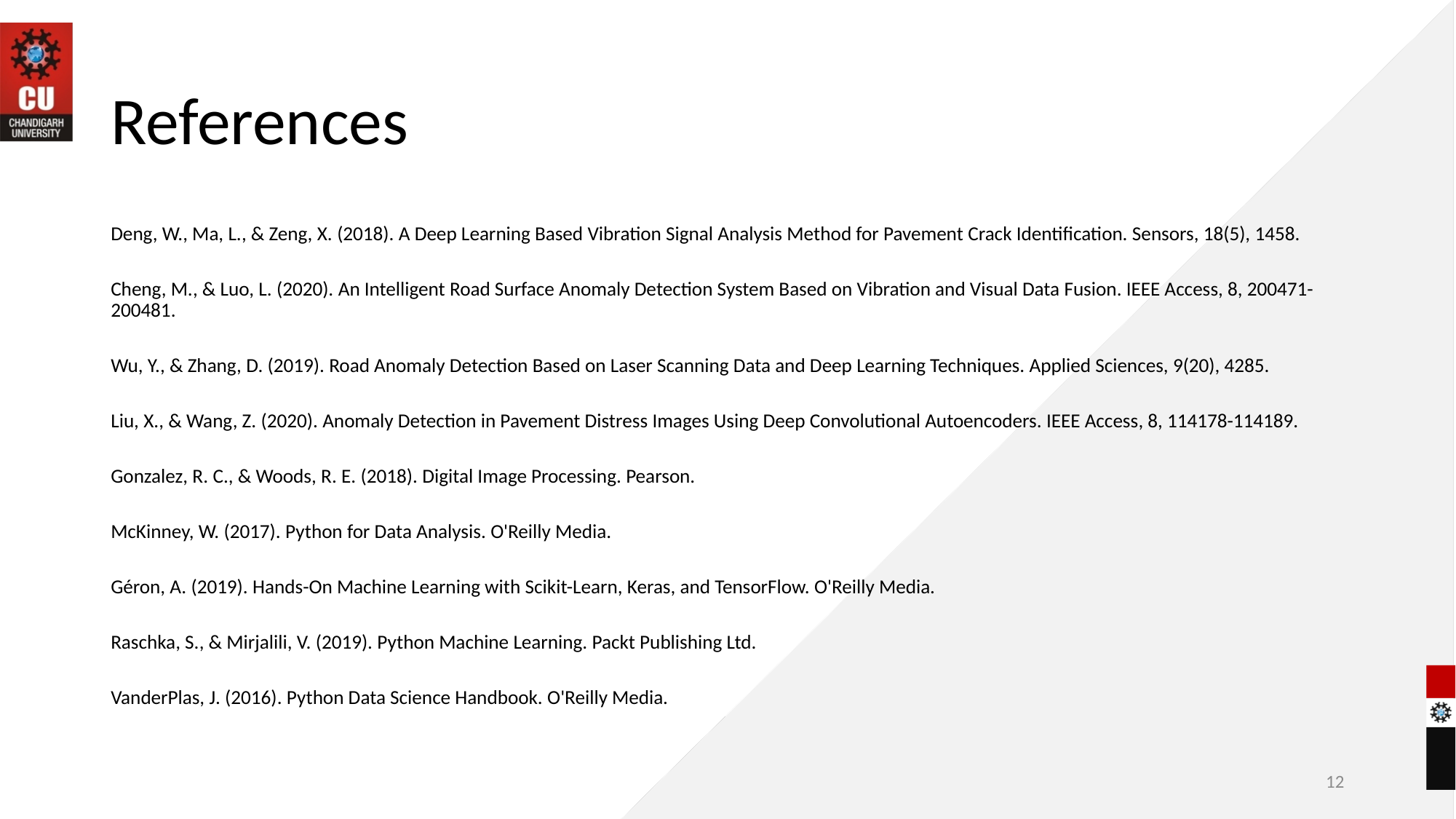

# References
Deng, W., Ma, L., & Zeng, X. (2018). A Deep Learning Based Vibration Signal Analysis Method for Pavement Crack Identification. Sensors, 18(5), 1458.

Cheng, M., & Luo, L. (2020). An Intelligent Road Surface Anomaly Detection System Based on Vibration and Visual Data Fusion. IEEE Access, 8, 200471-200481.

Wu, Y., & Zhang, D. (2019). Road Anomaly Detection Based on Laser Scanning Data and Deep Learning Techniques. Applied Sciences, 9(20), 4285.

Liu, X., & Wang, Z. (2020). Anomaly Detection in Pavement Distress Images Using Deep Convolutional Autoencoders. IEEE Access, 8, 114178-114189.

Gonzalez, R. C., & Woods, R. E. (2018). Digital Image Processing. Pearson.

McKinney, W. (2017). Python for Data Analysis. O'Reilly Media.

Géron, A. (2019). Hands-On Machine Learning with Scikit-Learn, Keras, and TensorFlow. O'Reilly Media.

Raschka, S., & Mirjalili, V. (2019). Python Machine Learning. Packt Publishing Ltd.

VanderPlas, J. (2016). Python Data Science Handbook. O'Reilly Media.
12